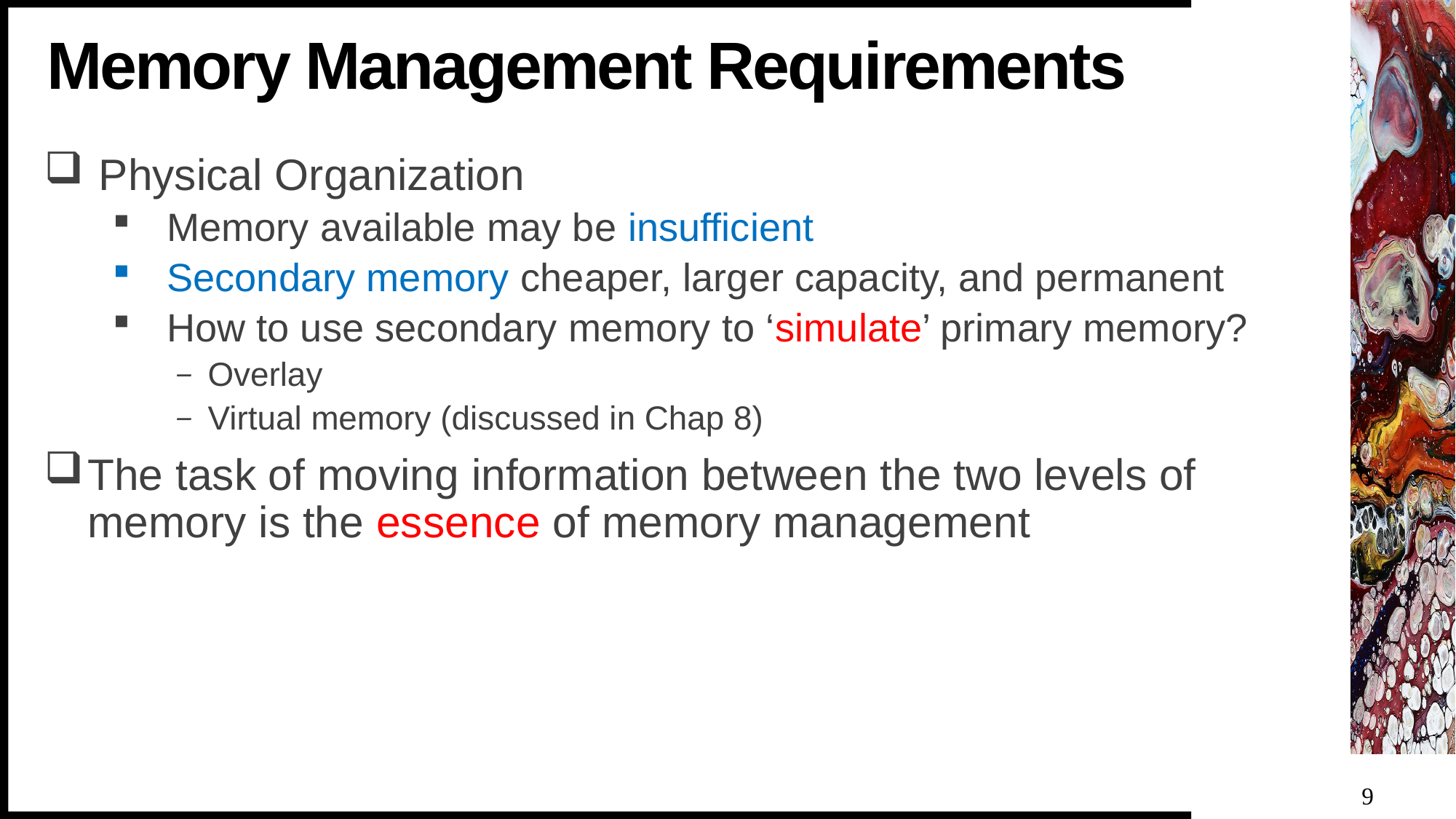

# Memory Management Requirements
Physical Organization
Memory available may be insufficient
Secondary memory cheaper, larger capacity, and permanent
How to use secondary memory to ‘simulate’ primary memory?
Overlay
Virtual memory (discussed in Chap 8)
The task of moving information between the two levels of memory is the essence of memory management

9